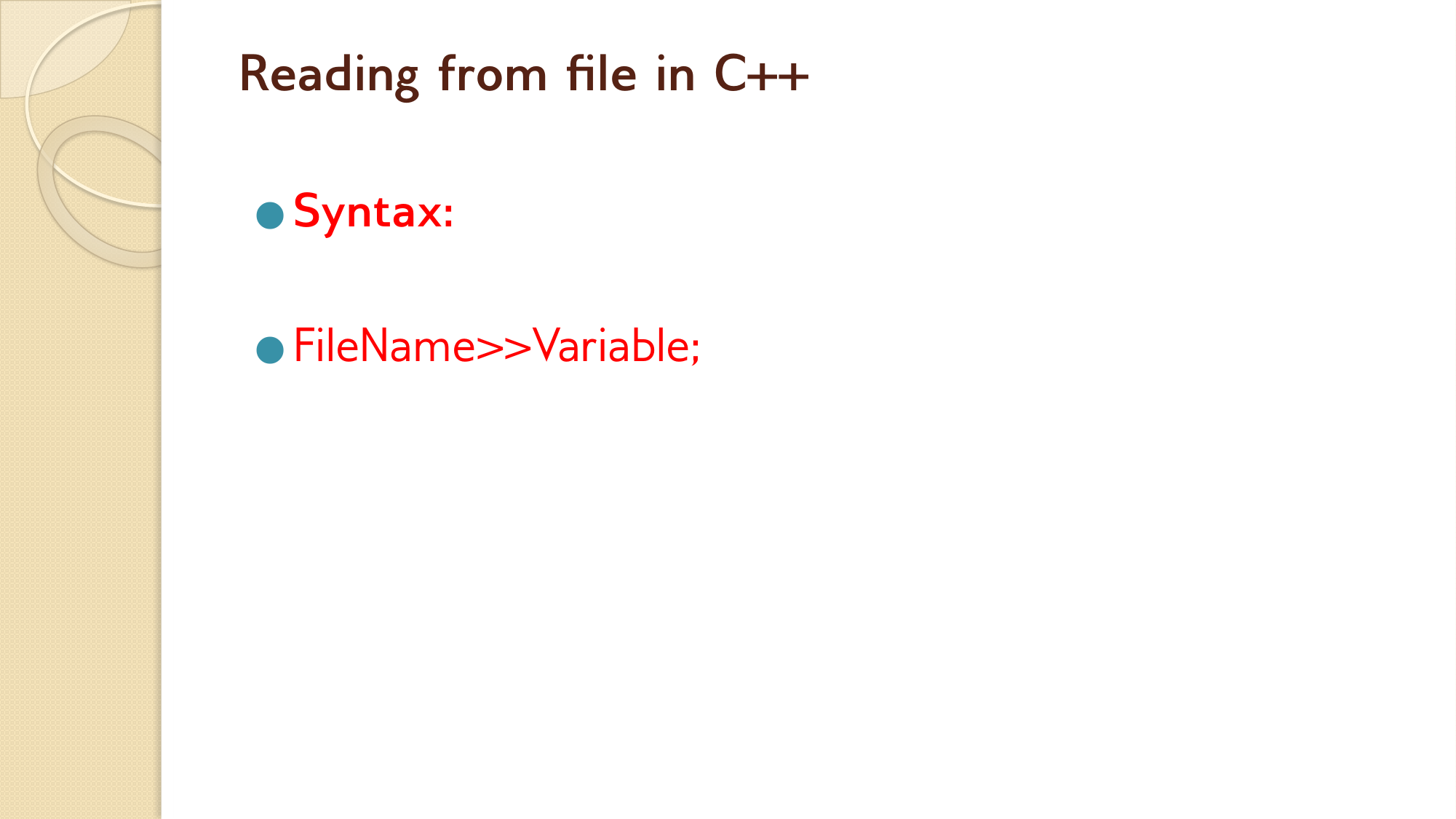

# Reading from file in C++
Syntax:

FileName>>Variable;